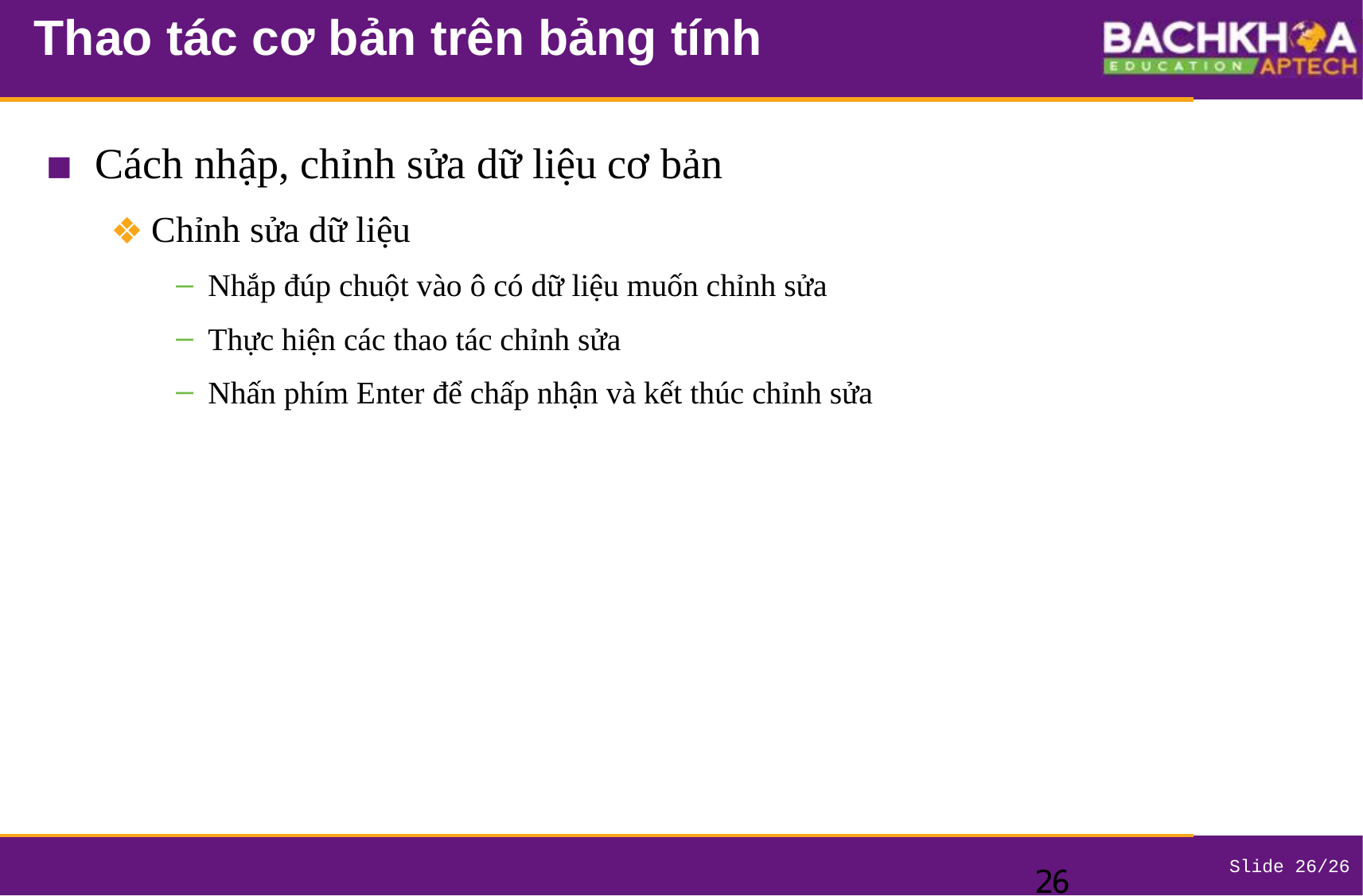

# Thao tác cơ bản trên bảng tính
Cách nhập, chỉnh sửa dữ liệu cơ bản
Chỉnh sửa dữ liệu
Nhắp đúp chuột vào ô có dữ liệu muốn chỉnh sửa
Thực hiện các thao tác chỉnh sửa
Nhấn phím Enter để chấp nhận và kết thúc chỉnh sửa
26